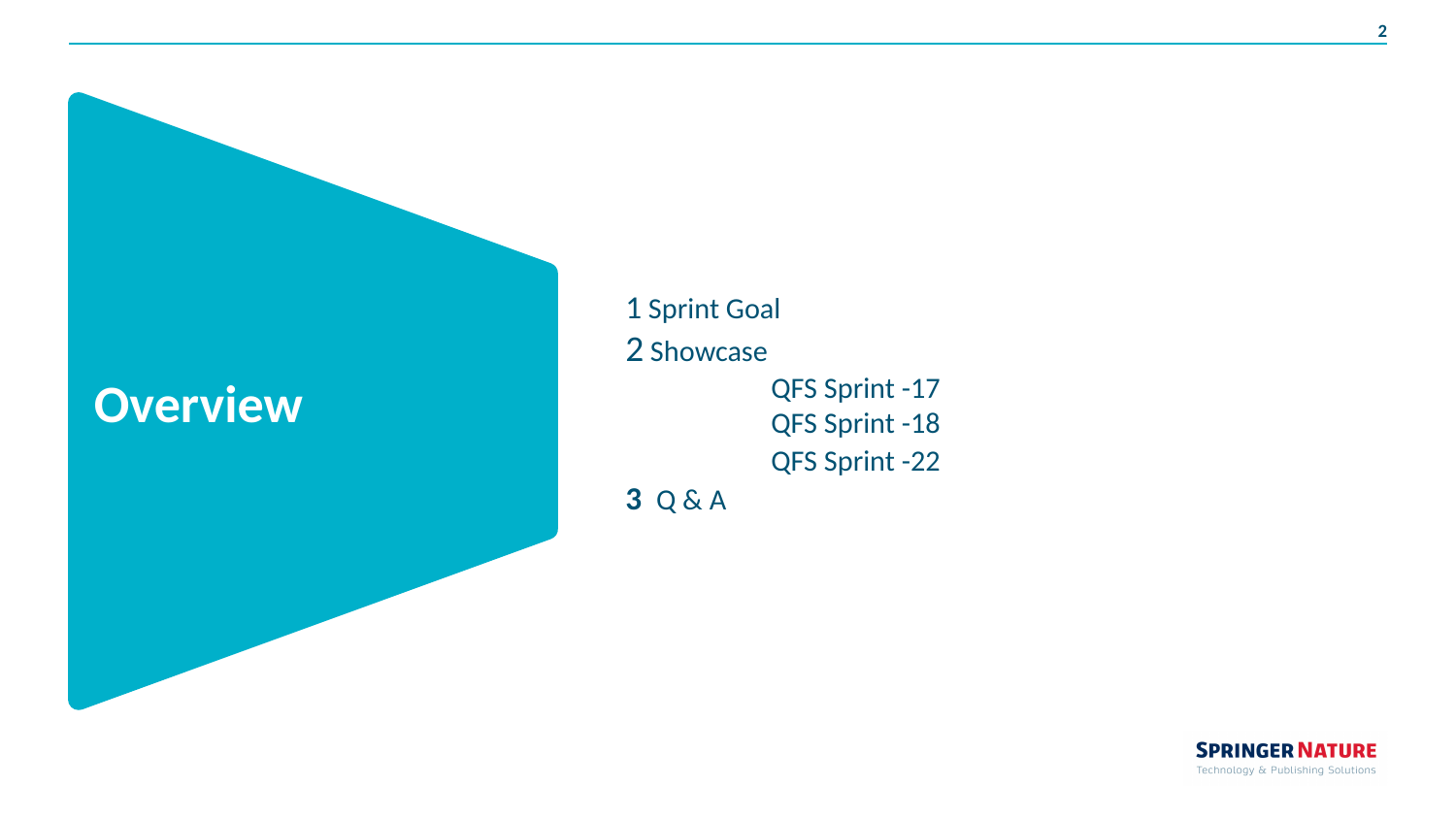

1 Sprint Goal
2 Showcase
	QFS Sprint -17
	QFS Sprint -18
	QFS Sprint -22
3  Q & A
Overview